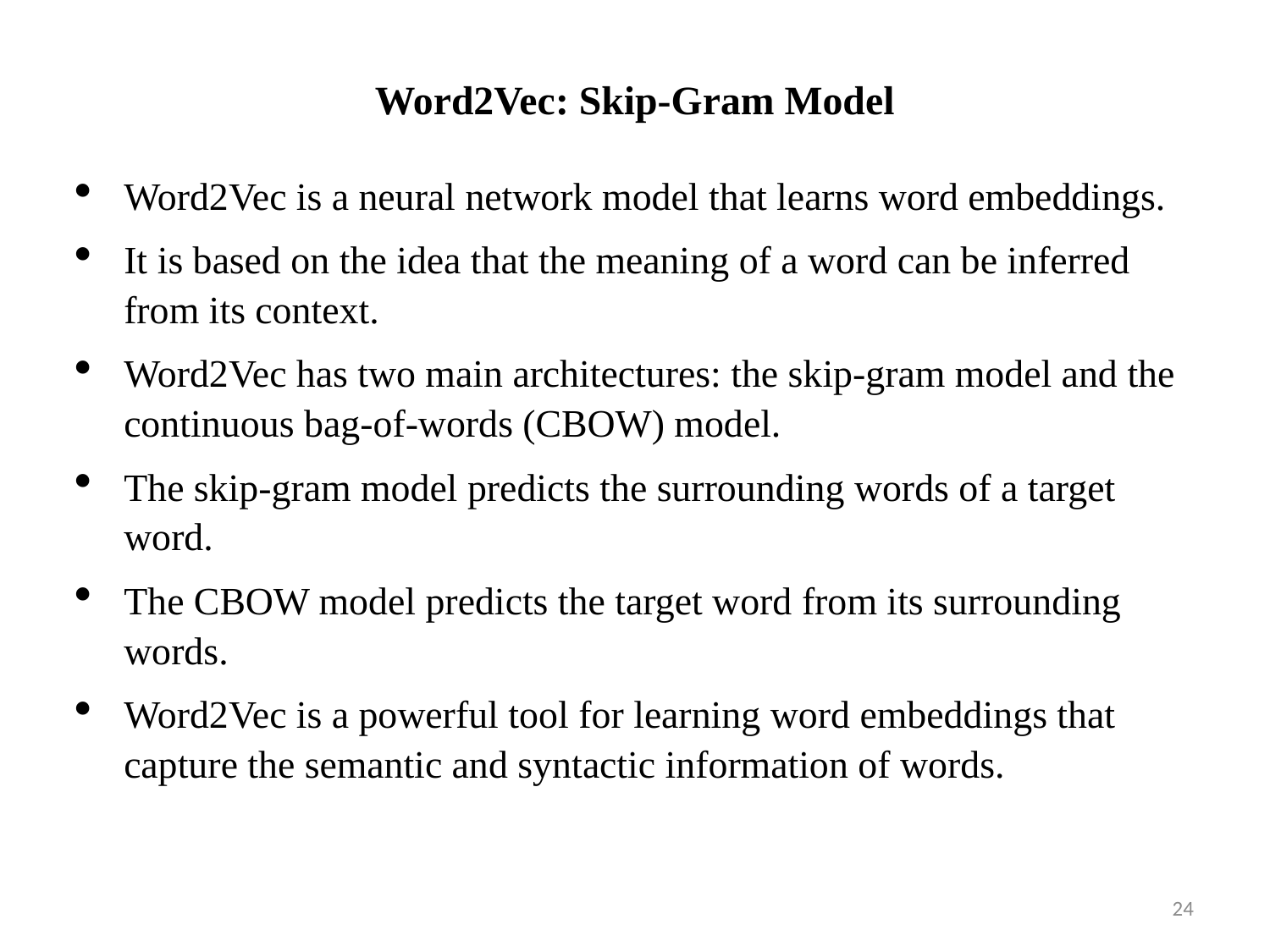

# Word2Vec: Skip-Gram Model
Word2Vec is a neural network model that learns word embeddings.
It is based on the idea that the meaning of a word can be inferred from its context.
Word2Vec has two main architectures: the skip-gram model and the continuous bag-of-words (CBOW) model.
The skip-gram model predicts the surrounding words of a target word.
The CBOW model predicts the target word from its surrounding words.
Word2Vec is a powerful tool for learning word embeddings that capture the semantic and syntactic information of words.

24